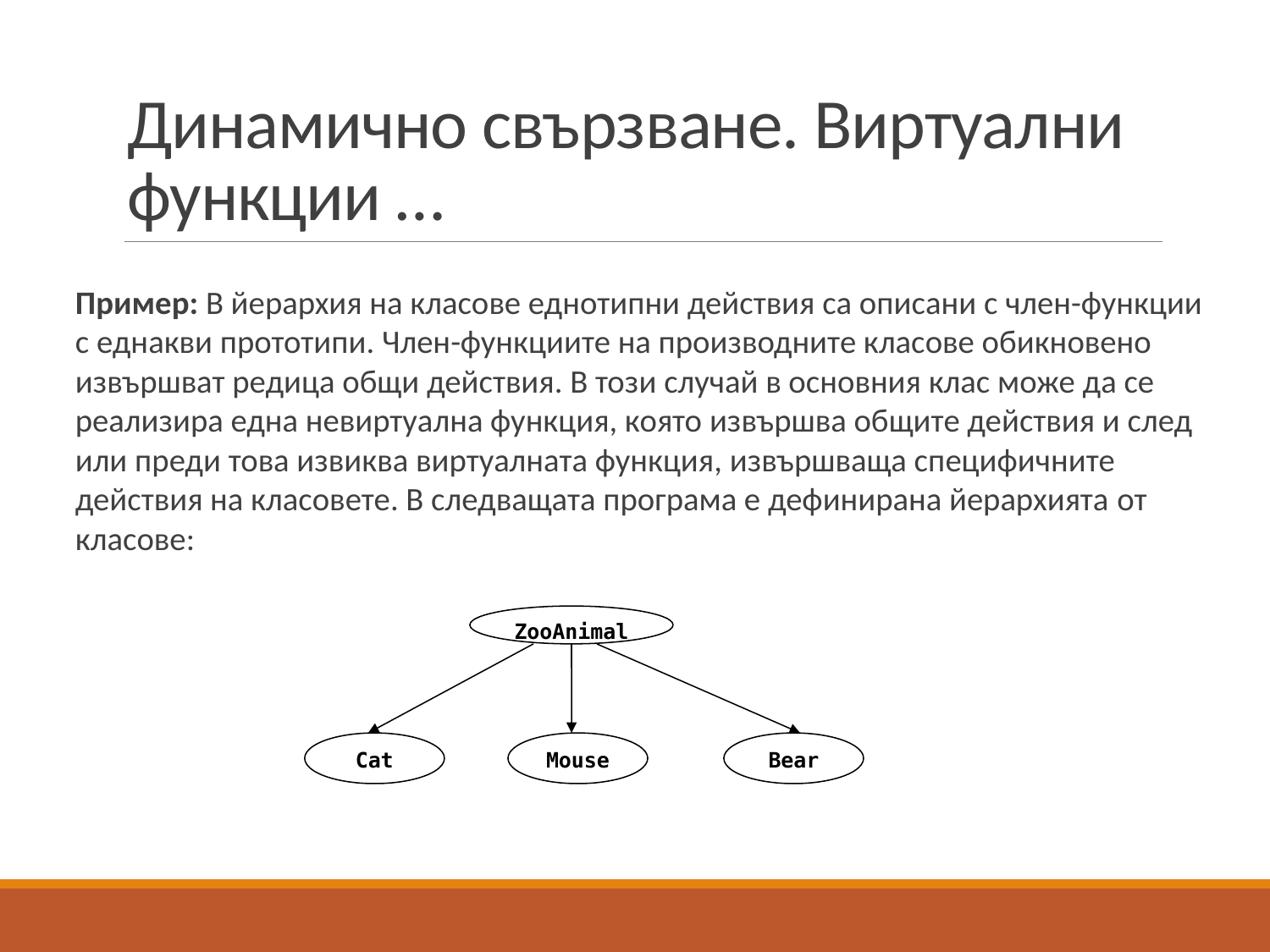

# Динамично свързване. Виртуални функции …
Пример: В йерархия на класове еднотипни действия са описани с член-функции с еднакви прототипи. Член-функциите на производните класове обикновено извършват редица общи действия. В този случай в основния клас може да се реализира една невиртуална функция, която извършва общите действия и след или преди това извиква виртуалната функция, извършваща специфичните действия на класовете. В следващата програма е дефинирана йерархията от класове:
ZooAnimal

Cat
Mouse
Bear